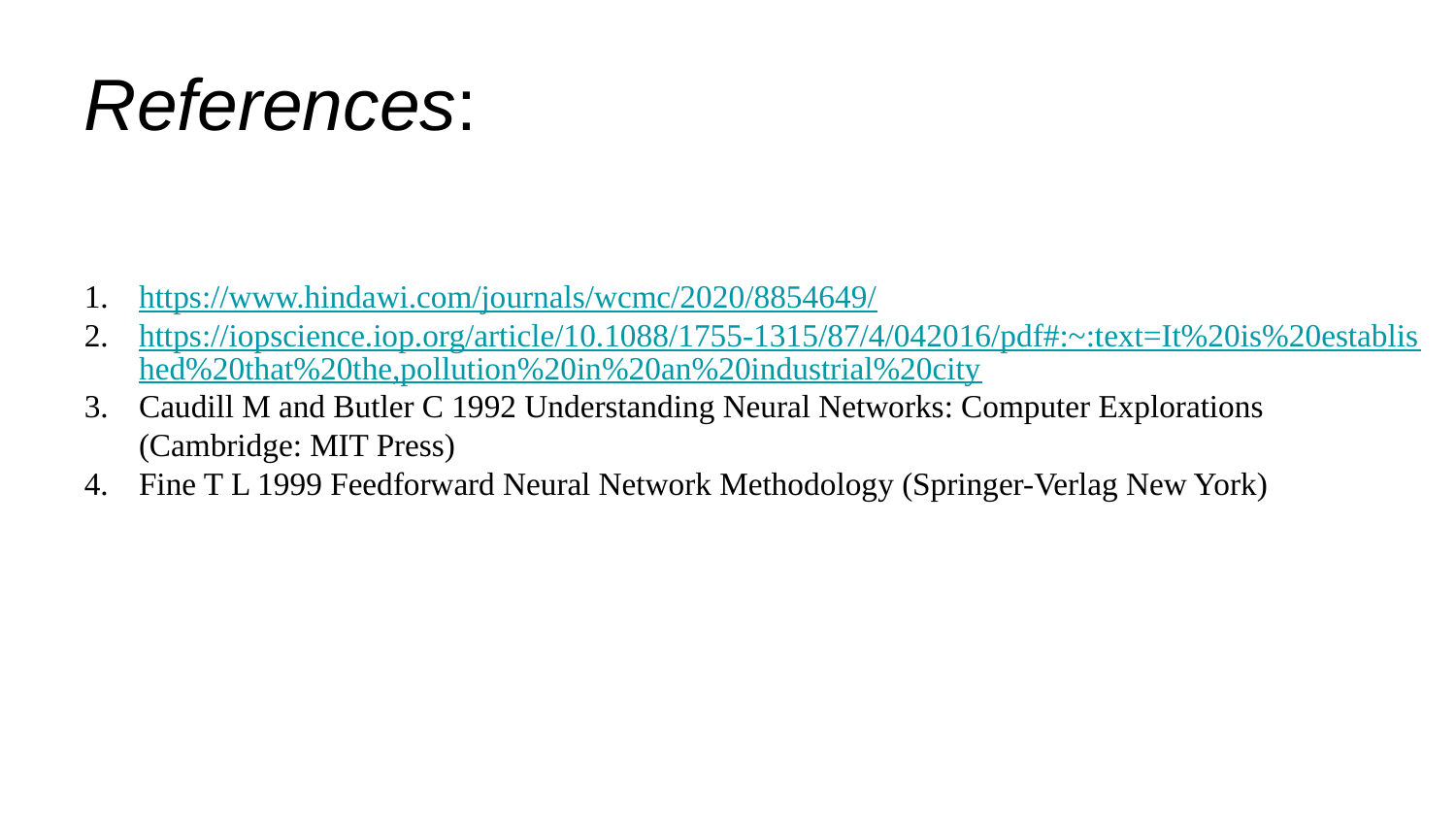

References:

https://www.hindawi.com/journals/wcmc/2020/8854649/
https://iopscience.iop.org/article/10.1088/1755-1315/87/4/042016/pdf#:~:text=It%20is%20established%20that%20the,pollution%20in%20an%20industrial%20city
Caudill M and Butler C 1992 Understanding Neural Networks: Computer Explorations (Cambridge: MIT Press)
Fine T L 1999 Feedforward Neural Network Methodology (Springer-Verlag New York)